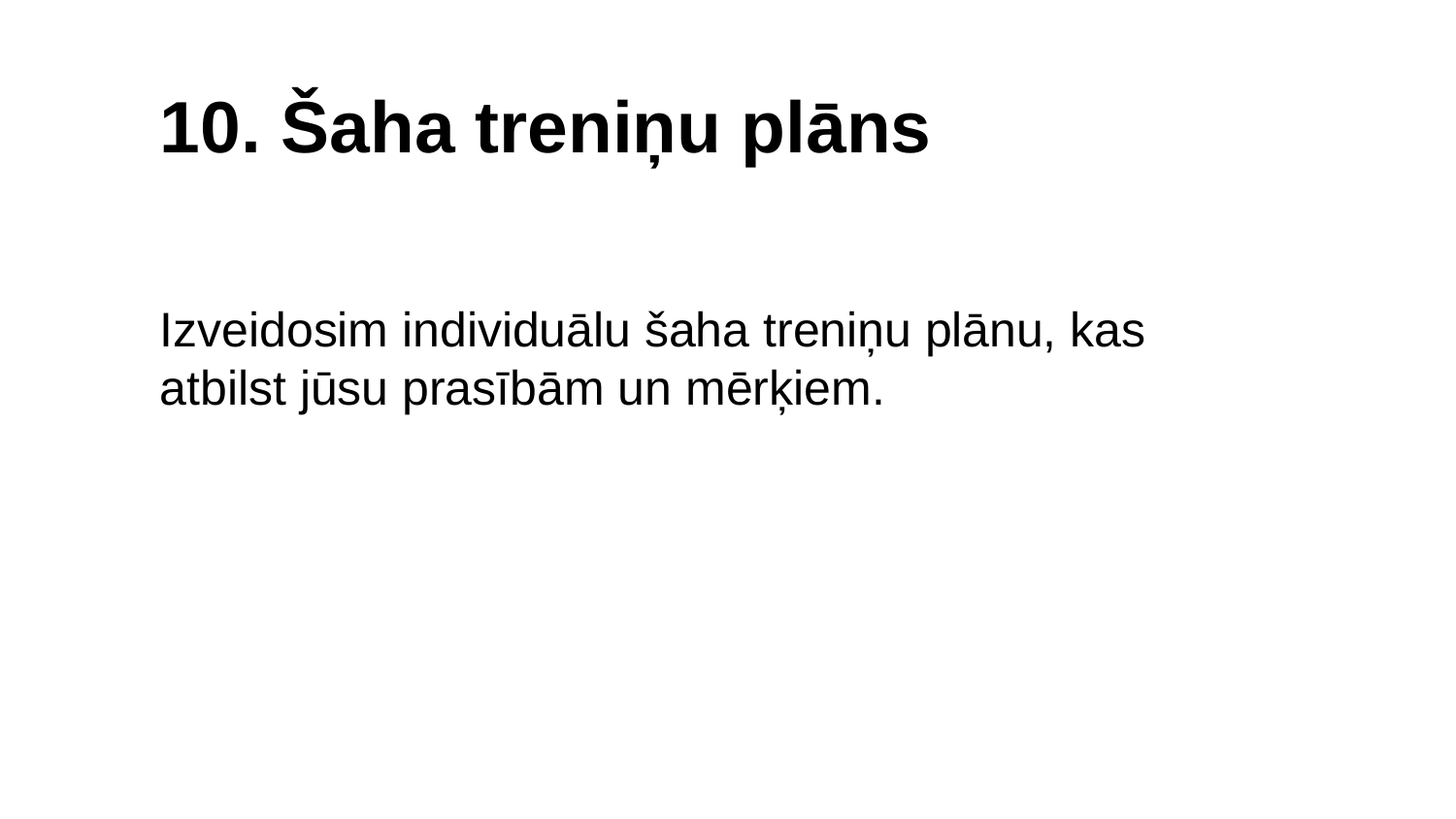

10. Šaha treniņu plāns
Izveidosim individuālu šaha treniņu plānu, kas atbilst jūsu prasībām un mērķiem.